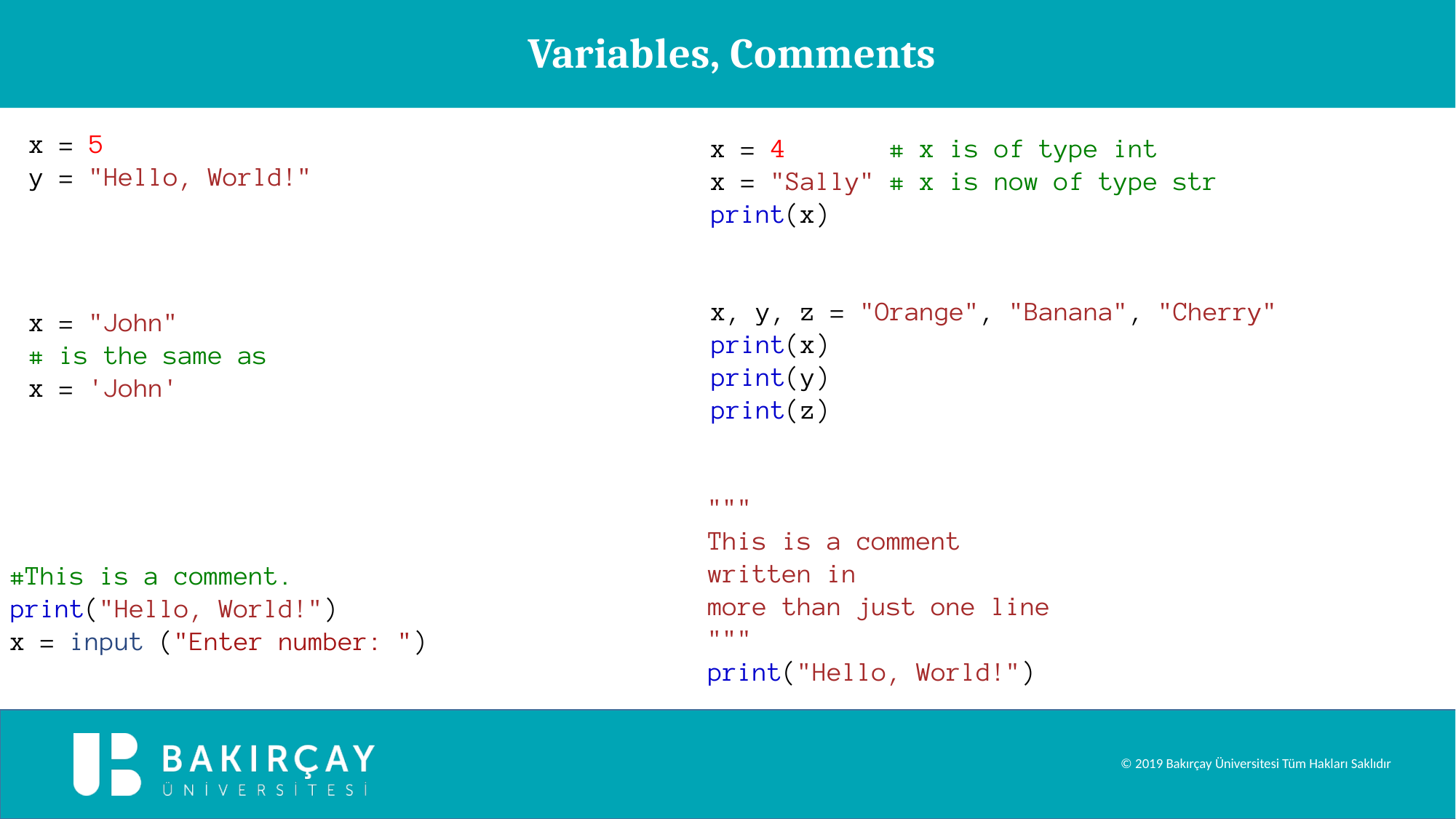

Variables, Comments
x = 5
y = "Hello, World!"
x = 4       # x is of type int
x = "Sally" # x is now of type str
print(x)
x, y, z = "Orange", "Banana", "Cherry"
print(x)
print(y)
print(z)
x = "John"
# is the same as
x = 'John'
"""
This is a comment
written in
more than just one line
"""
print("Hello, World!")
#This is a comment.
print("Hello, World!")
x = input ("Enter number: ")